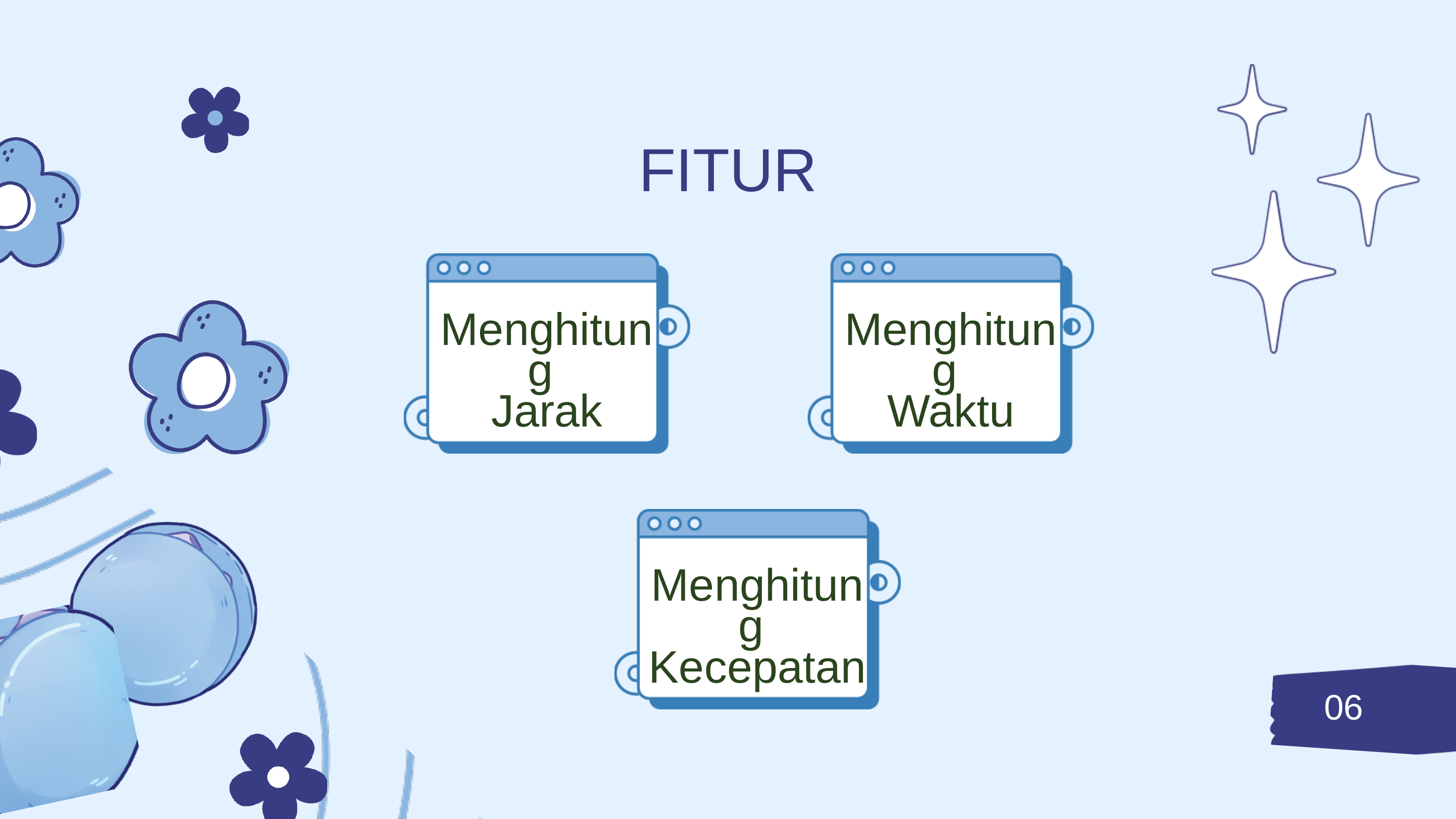

FITUR

Menghitung
Jarak

Menghitung
Waktu

Menghitung
Kecepatan

06